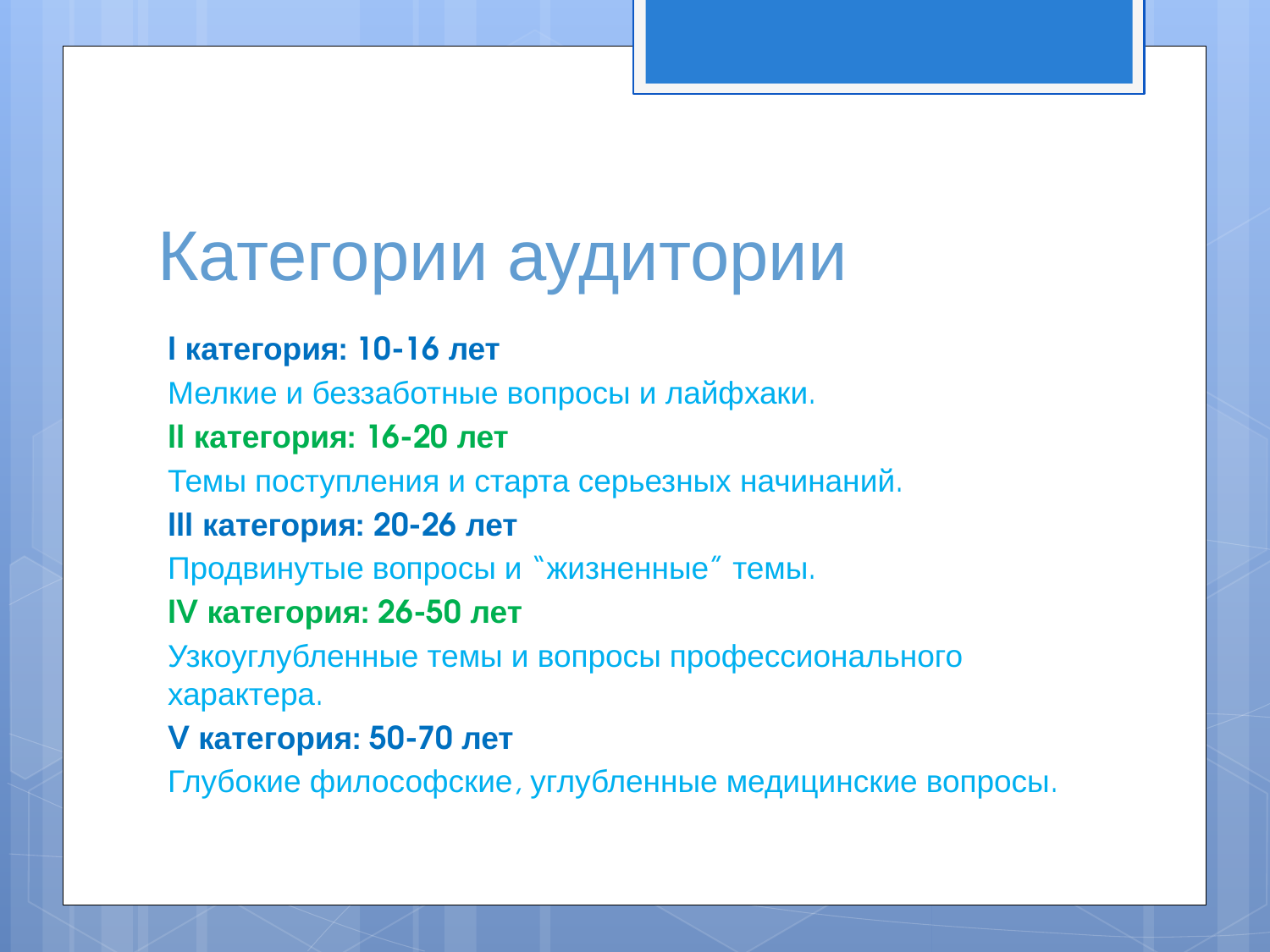

# Категории аудитории
I категория: 10-16 лет
Мелкие и беззаботные вопросы и лайфхаки.
II категория: 16-20 лет
Темы поступления и старта серьезных начинаний.
III категория: 20-26 лет
Продвинутые вопросы и “жизненные” темы.
IV категория: 26-50 лет
Узкоуглубленные темы и вопросы профессионального характера.
V категория: 50-70 лет
Глубокие философские, углубленные медицинские вопросы.